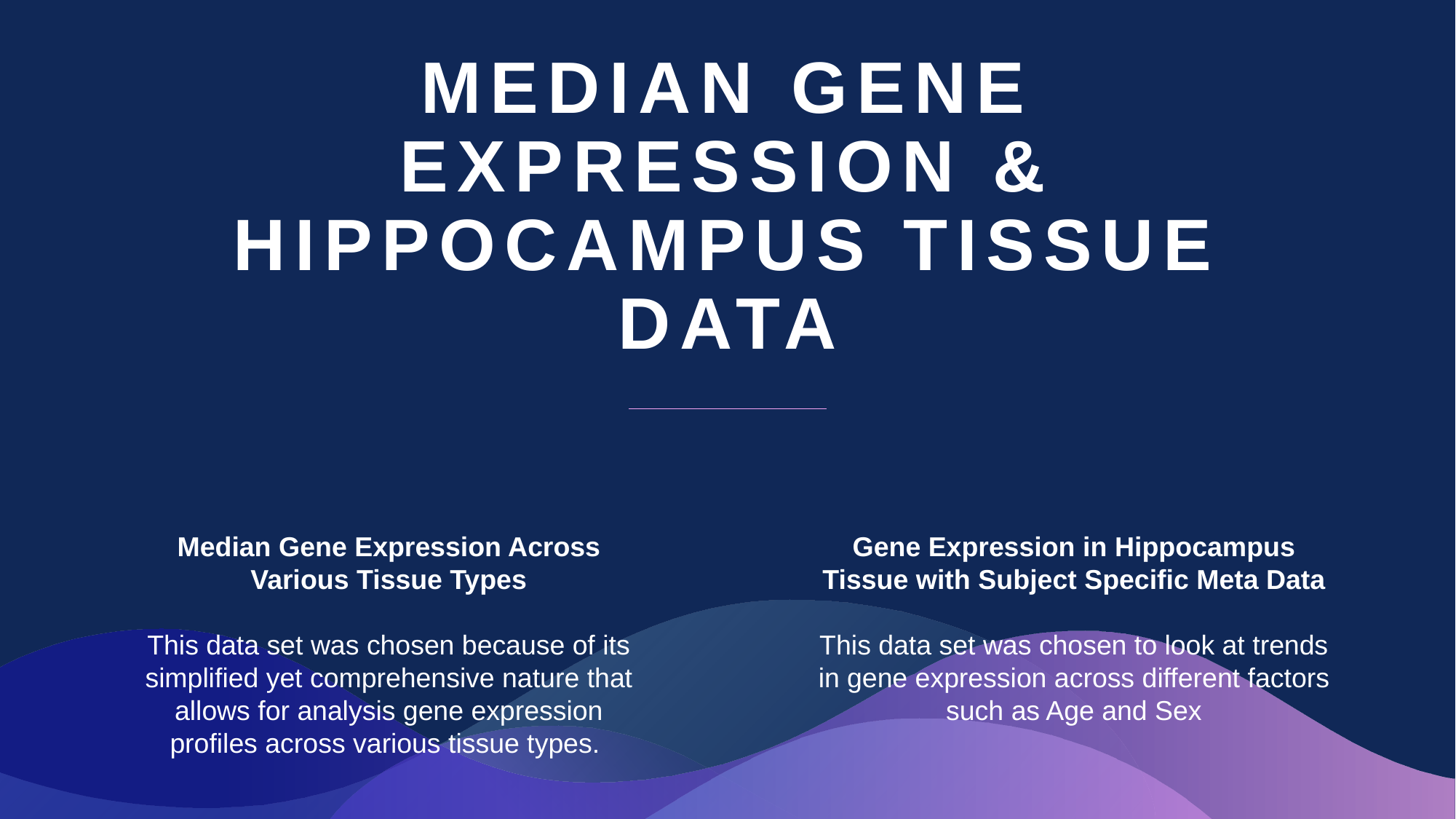

# Median Gene Expression & Hippocampus Tissue Data
Median Gene Expression Across Various Tissue Types

This data set was chosen because of its simplified yet comprehensive nature that allows for analysis gene expression profiles across various tissue types.
Gene Expression in Hippocampus Tissue with Subject Specific Meta Data

This data set was chosen to look at trends in gene expression across different factors such as Age and Sex